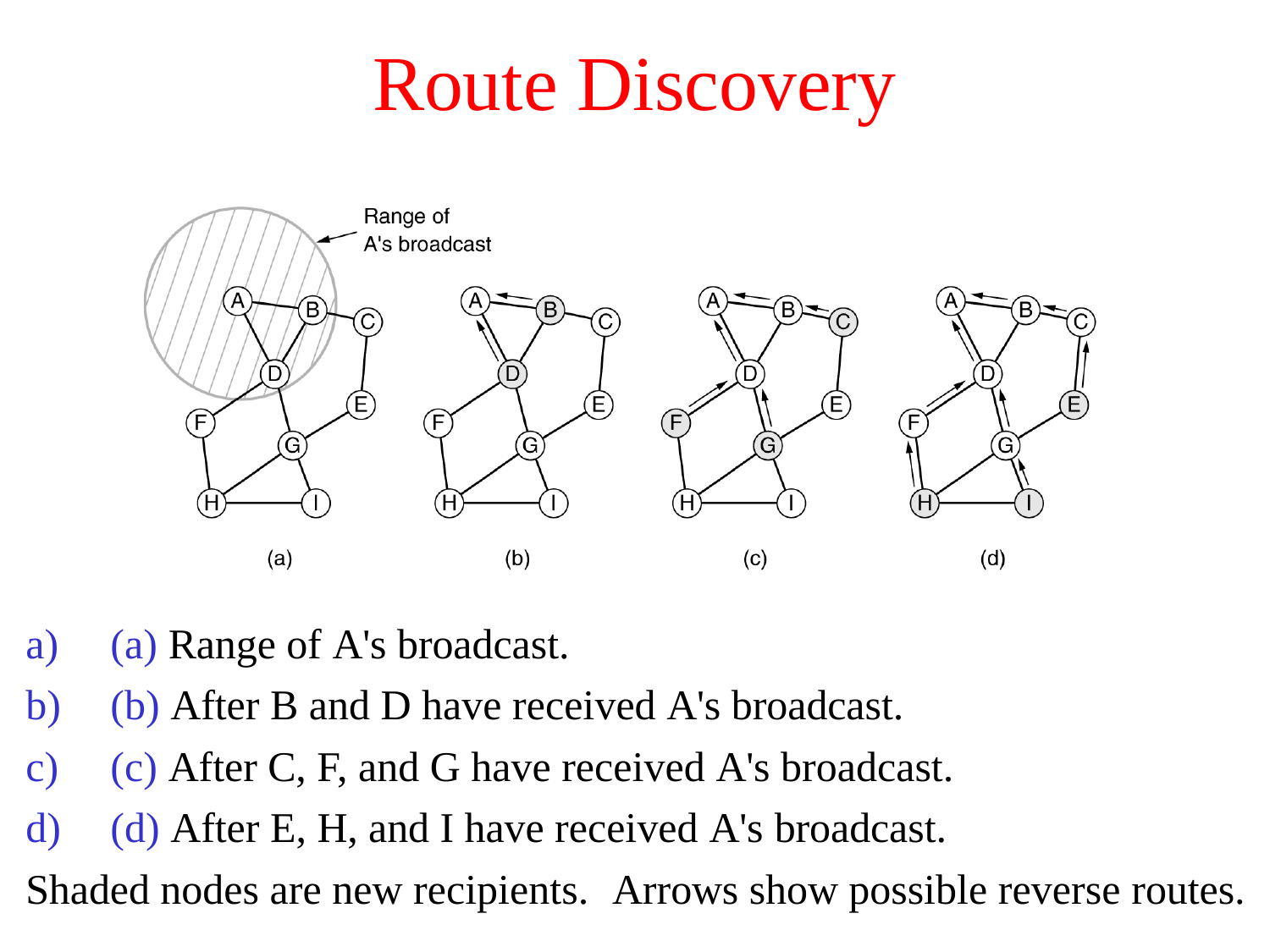

# Route Discovery

(a) Range of A's broadcast.
(b) After B and D have received A's broadcast.
(c) After C, F, and G have received A's broadcast.
(d) After E, H, and I have received A's broadcast.
Shaded nodes are new recipients.	Arrows show possible reverse routes.